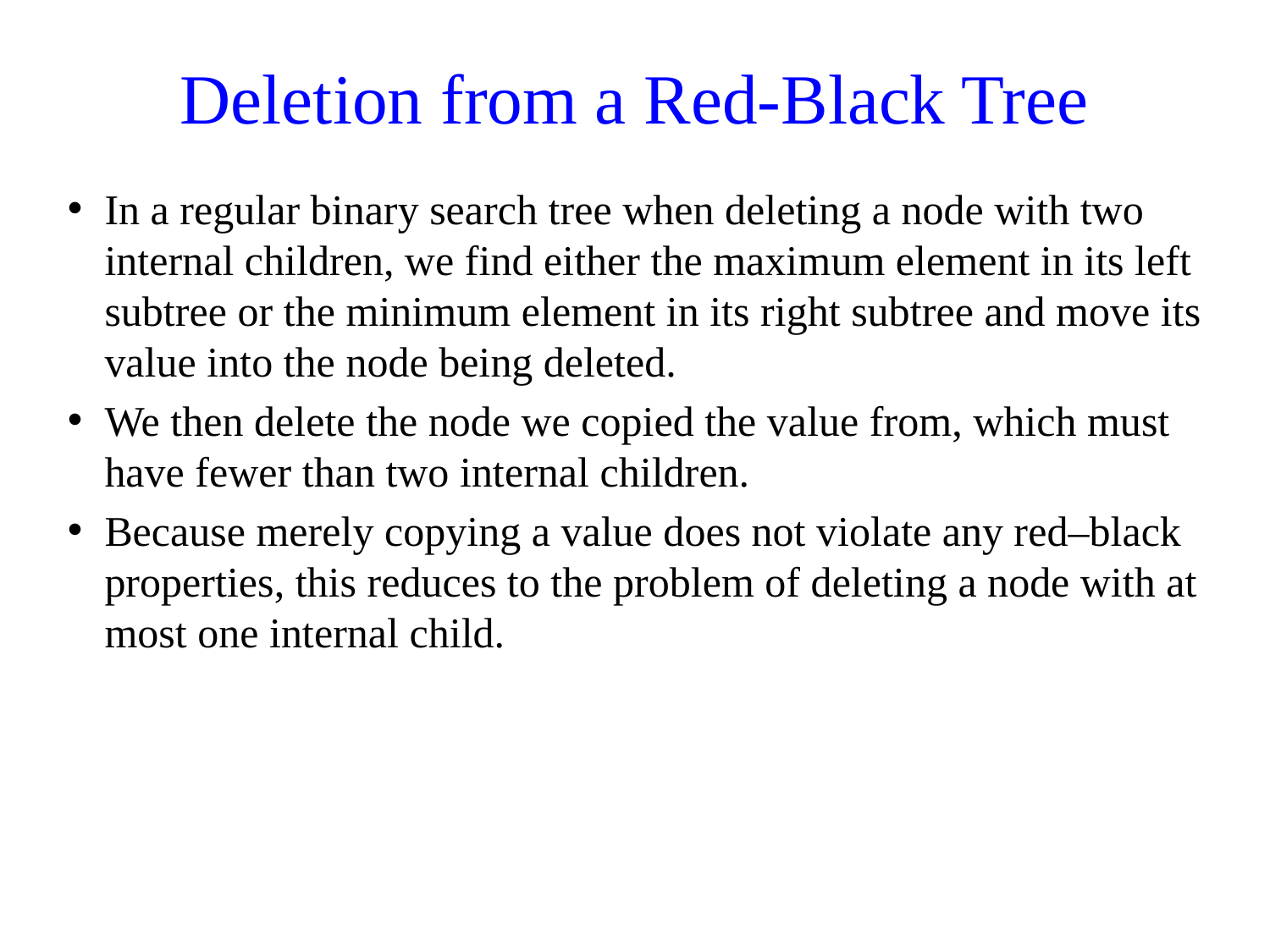

# Deletion from a Red-Black Tree
In a regular binary search tree when deleting a node with two internal children, we find either the maximum element in its left subtree or the minimum element in its right subtree and move its value into the node being deleted.
We then delete the node we copied the value from, which must have fewer than two internal children.
Because merely copying a value does not violate any red–black properties, this reduces to the problem of deleting a node with at most one internal child.